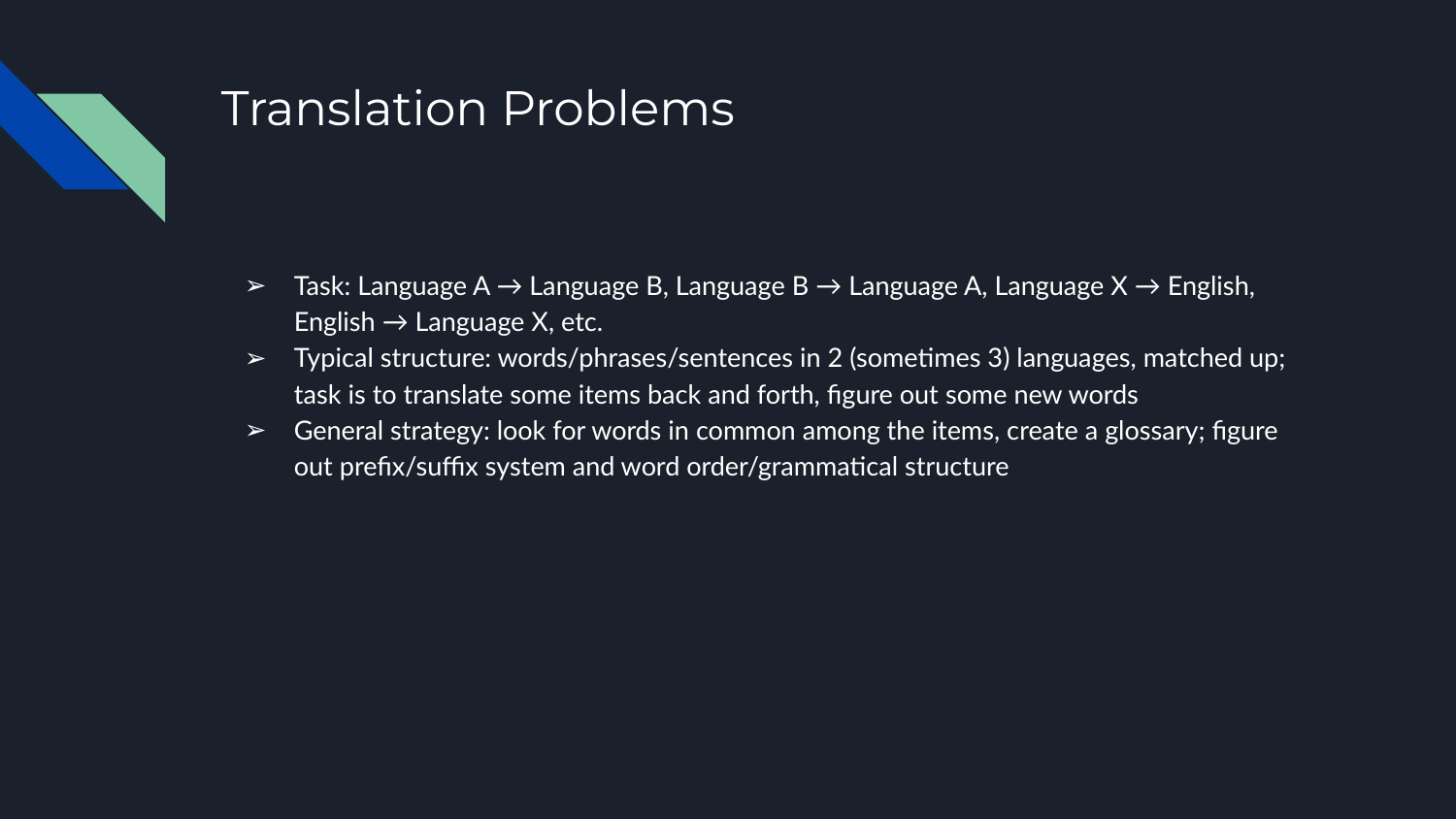

# Translation Problems
Task: Language A → Language B, Language B → Language A, Language X → English, English → Language X, etc.
Typical structure: words/phrases/sentences in 2 (sometimes 3) languages, matched up; task is to translate some items back and forth, figure out some new words
General strategy: look for words in common among the items, create a glossary; figure out prefix/suffix system and word order/grammatical structure